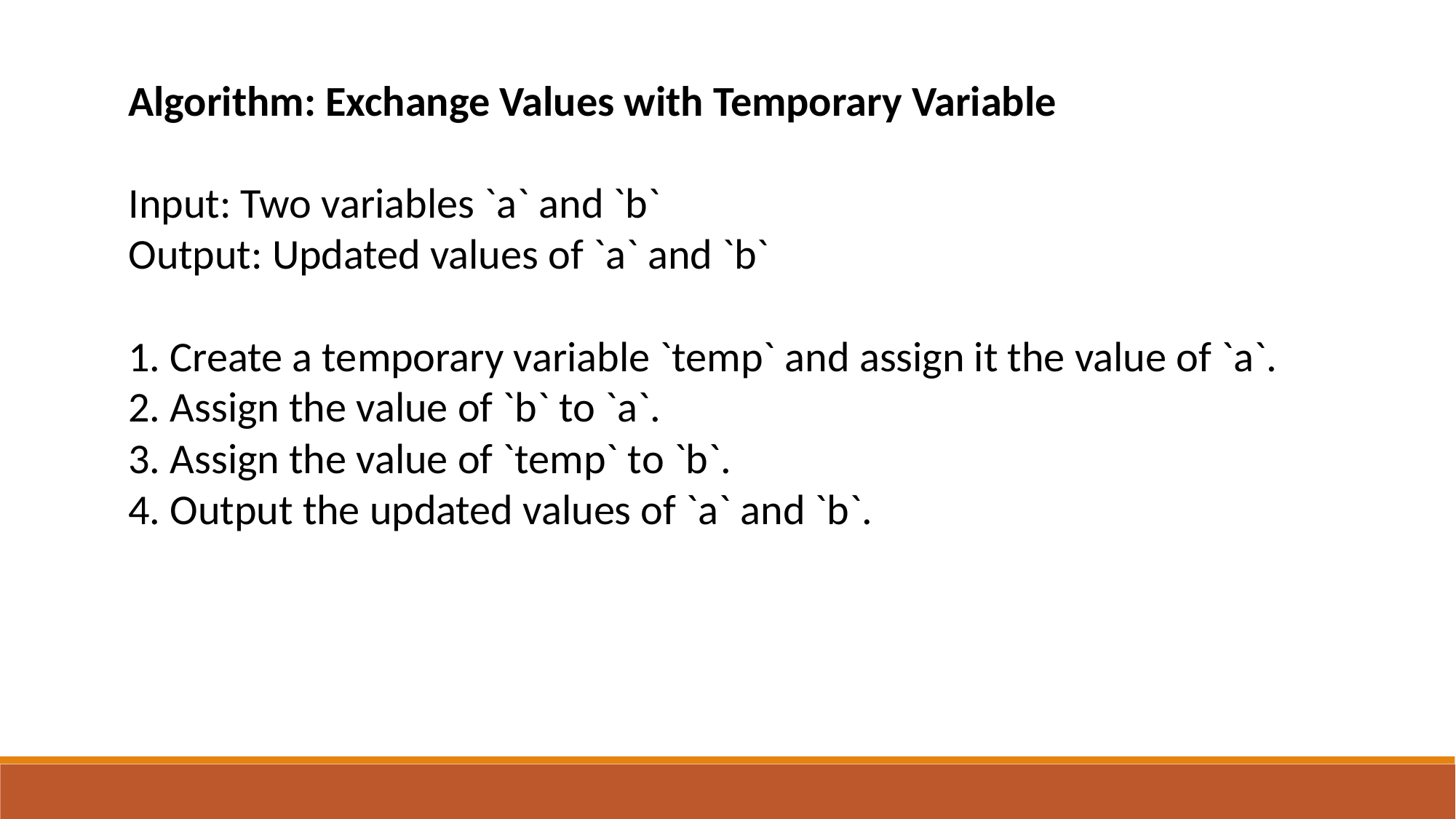

Algorithm: Exchange Values with Temporary Variable

Input: Two variables `a` and `b`
Output: Updated values of `a` and `b`

1. Create a temporary variable `temp` and assign it the value of `a`.
2. Assign the value of `b` to `a`.
3. Assign the value of `temp` to `b`.
4. Output the updated values of `a` and `b`.